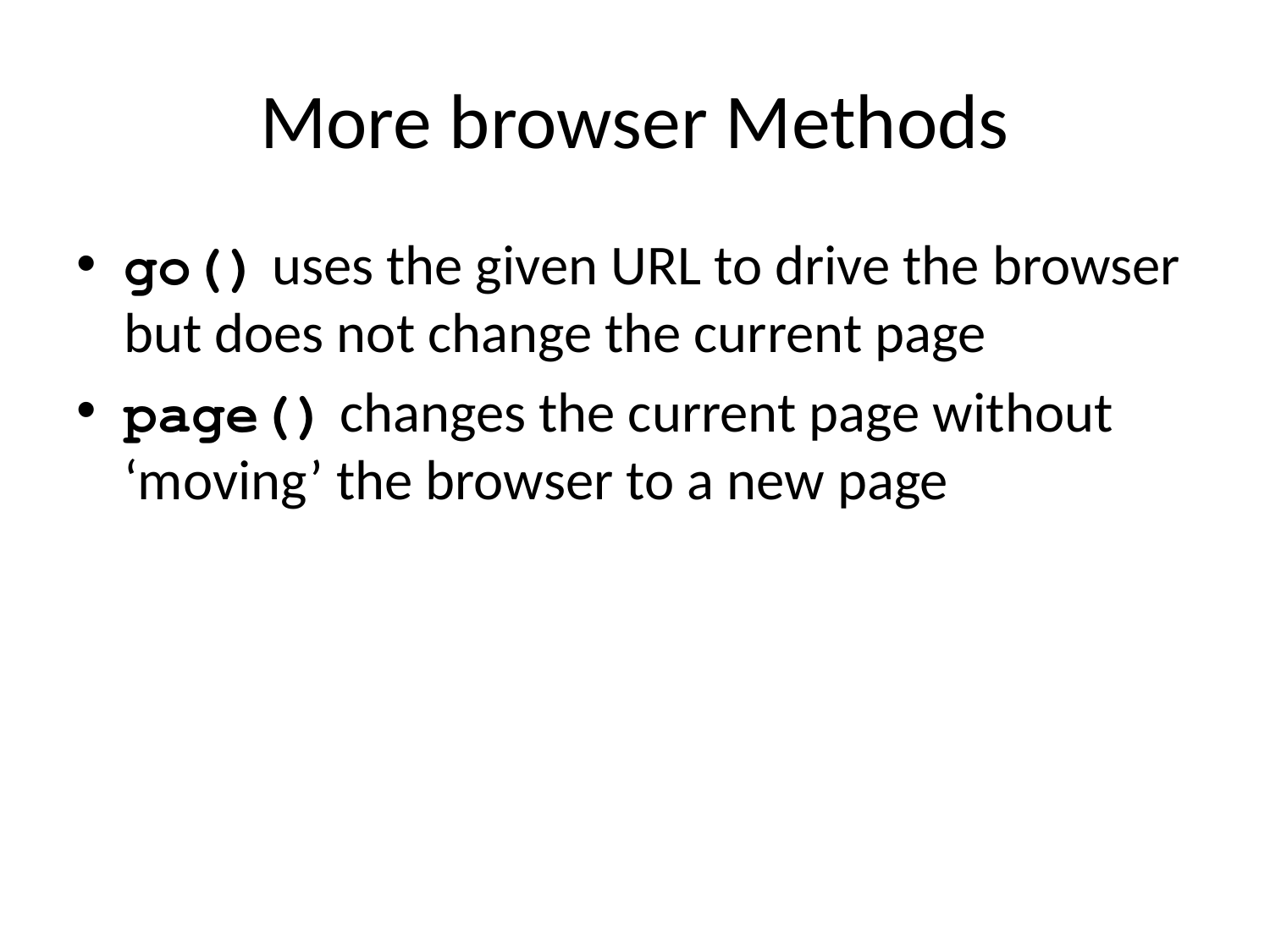

# More browser Methods
go() uses the given URL to drive the browser but does not change the current page
page() changes the current page without ‘moving’ the browser to a new page